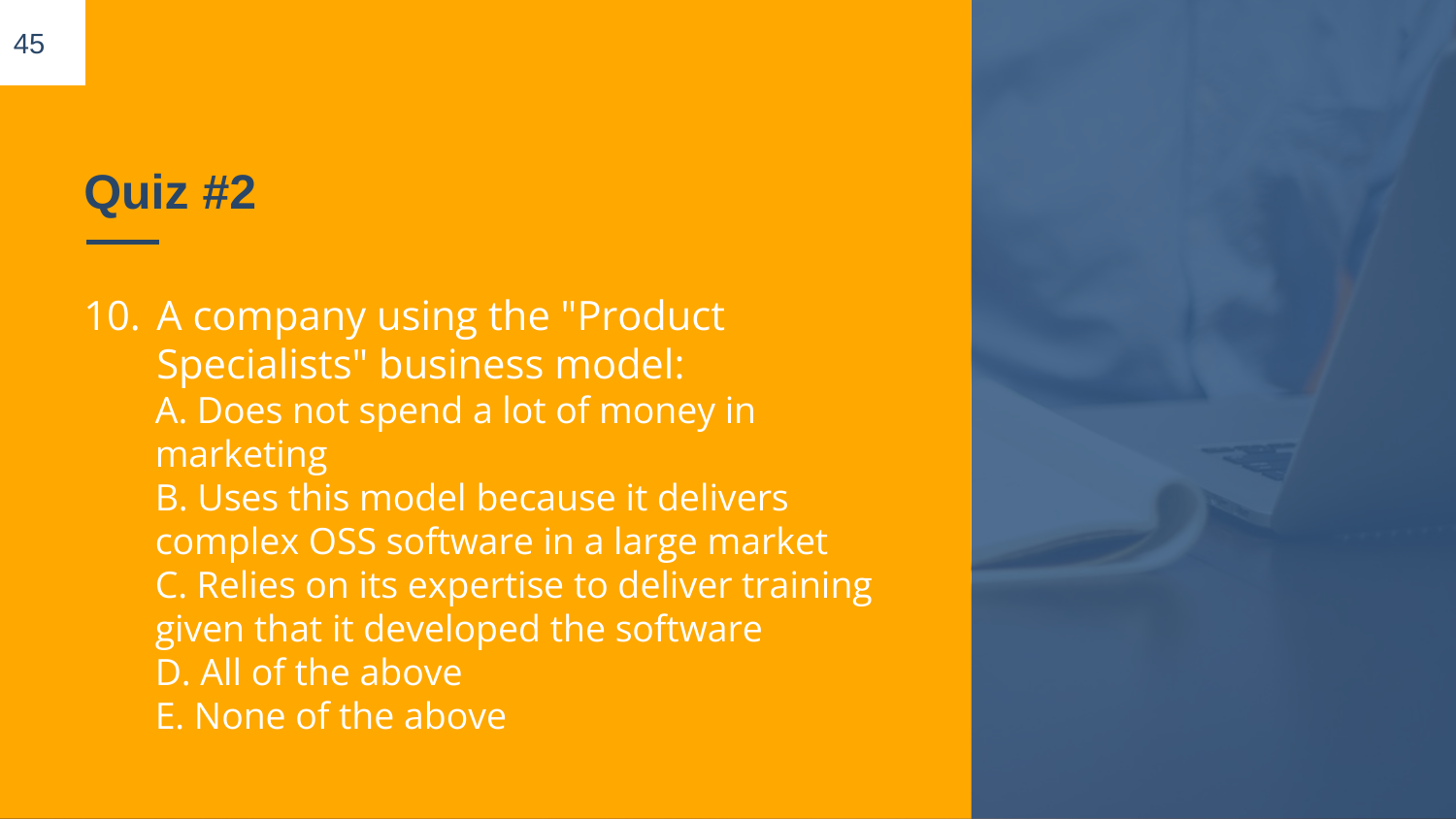

45
# Quiz #2
A company using the "Product Specialists" business model:
A. Does not spend a lot of money in marketing
B. Uses this model because it delivers complex OSS software in a large market
C. Relies on its expertise to deliver training given that it developed the software
D. All of the above
E. None of the above